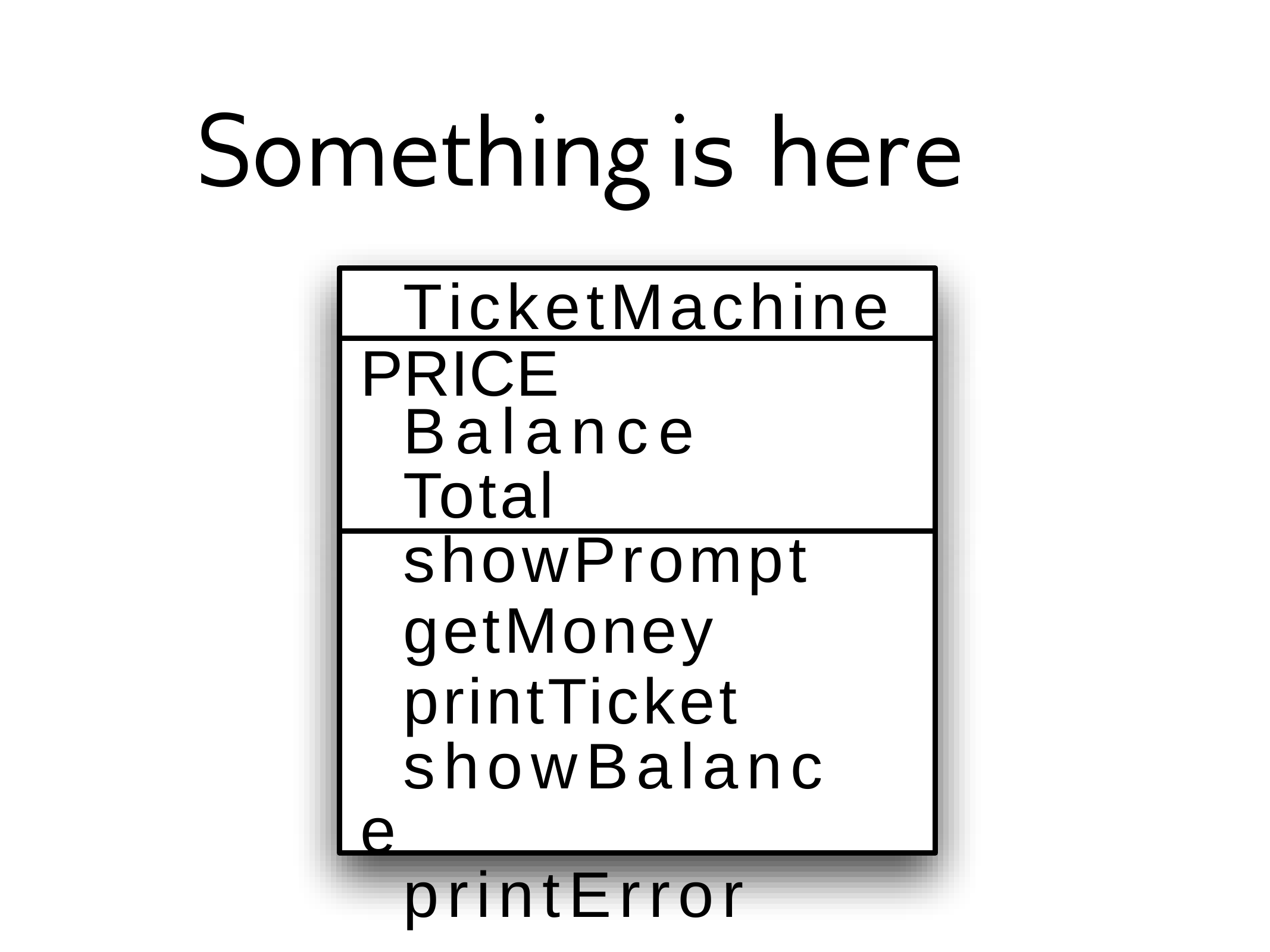

# Something	is here

TicketMachine  PRICE
Balance
Total
showPrompt
getMoney
printTicket
showBalance
printError